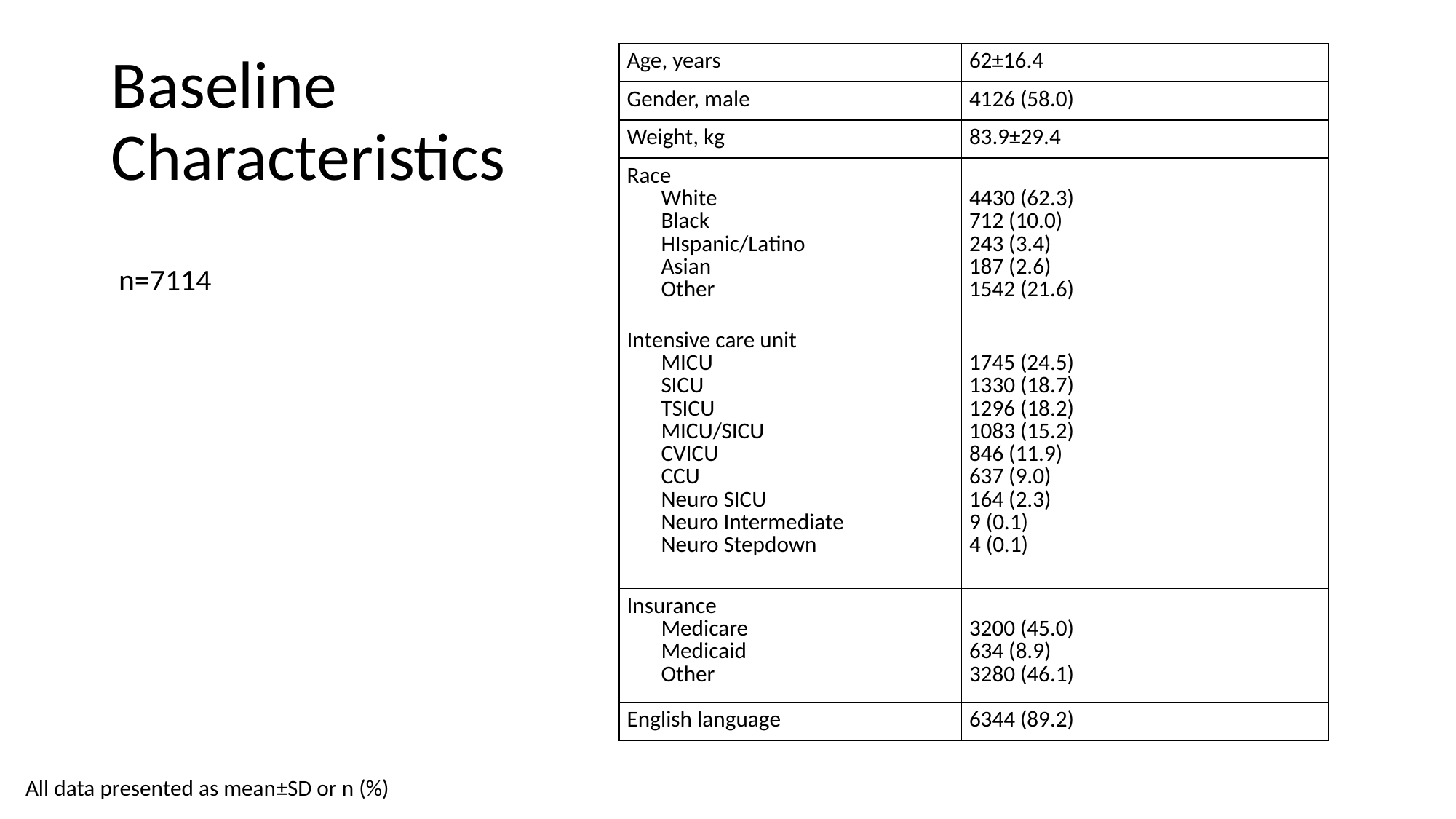

# Baseline
Characteristics
| Age, years | 62±16.4 |
| --- | --- |
| Gender, male | 4126 (58.0) |
| Weight, kg | 83.9±29.4 |
| Race White Black HIspanic/Latino Asian Other | 4430 (62.3) 712 (10.0) 243 (3.4) 187 (2.6) 1542 (21.6) |
| Intensive care unit MICU SICU TSICU MICU/SICU CVICU CCU Neuro SICU Neuro Intermediate Neuro Stepdown | 1745 (24.5) 1330 (18.7) 1296 (18.2) 1083 (15.2) 846 (11.9) 637 (9.0) 164 (2.3) 9 (0.1) 4 (0.1) |
| Insurance Medicare Medicaid Other | 3200 (45.0) 634 (8.9) 3280 (46.1) |
| English language | 6344 (89.2) |
n=7114
All data presented as mean±SD or n (%)